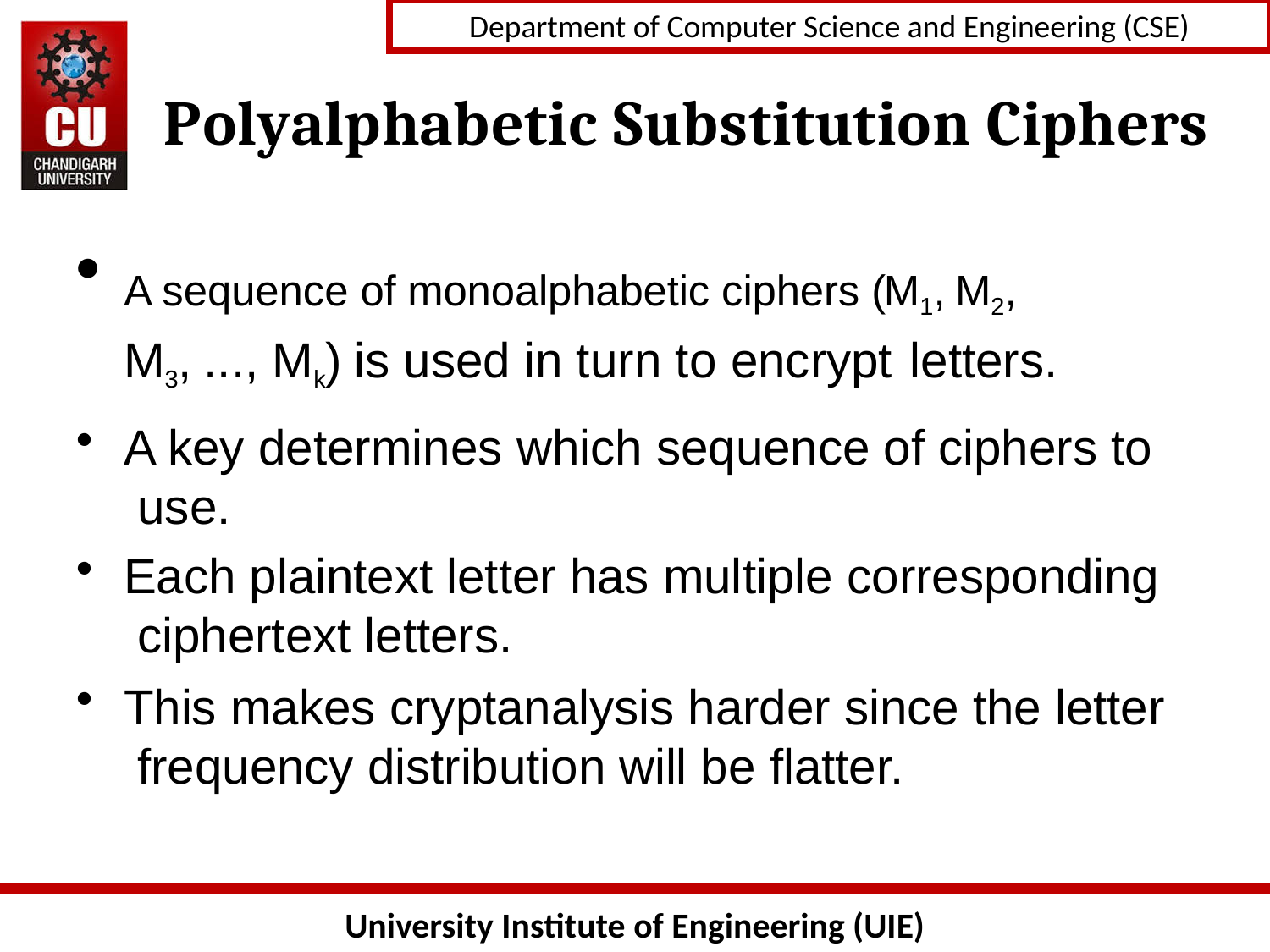

# Polyalphabetic Substitution Ciphers
A sequence of monoalphabetic ciphers (M1, M2,  M3, ..., Mk) is used in turn to encrypt letters.
A key determines which sequence of ciphers to  use.
Each plaintext letter has multiple corresponding  ciphertext letters.
This makes cryptanalysis harder since the letter  frequency distribution will be flatter.